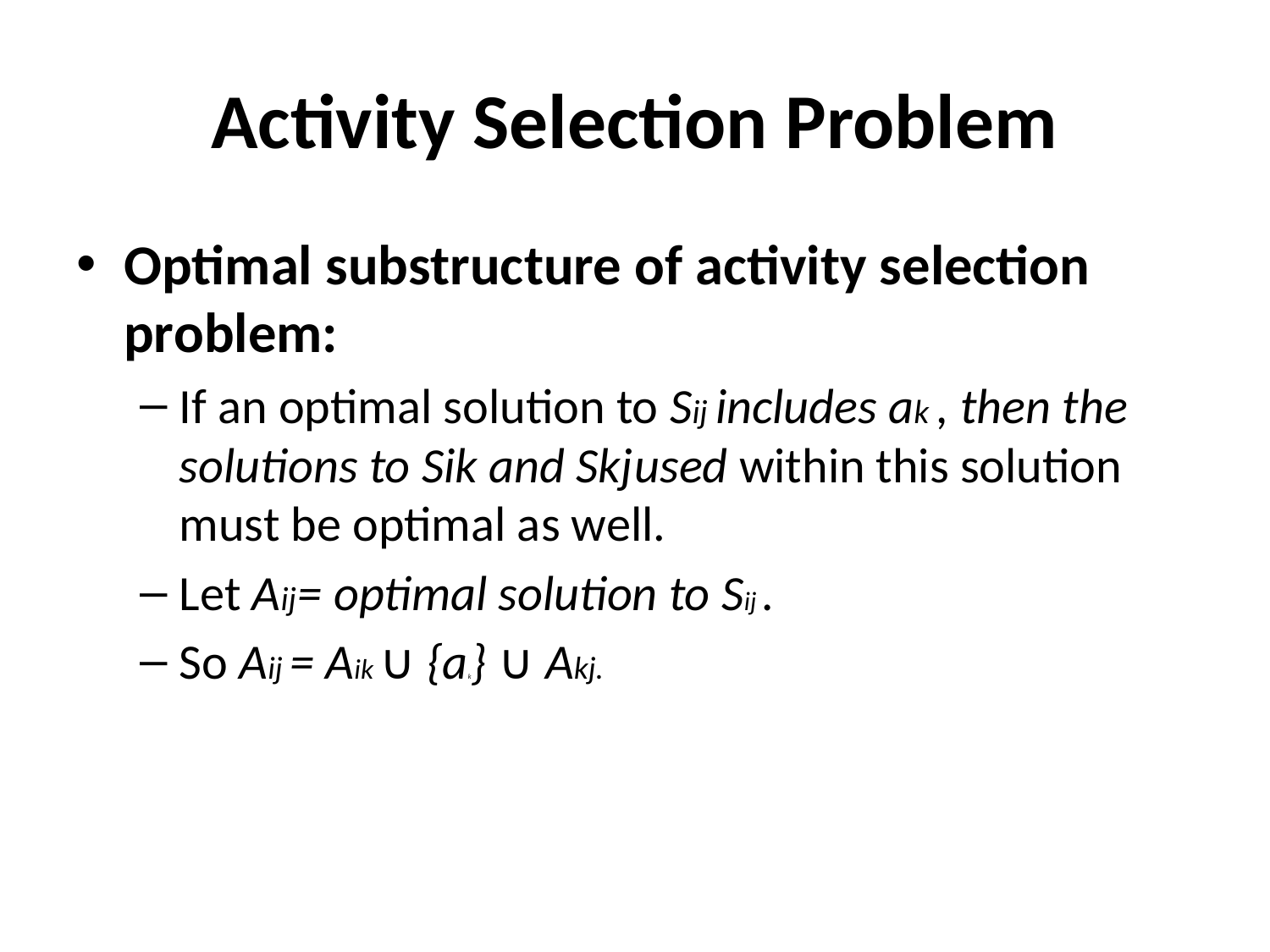

# Activity Selection Problem
Optimal substructure of activity selection problem:
If an optimal solution to Sij includes ak , then the solutions to Sik and Skj used within this solution must be optimal as well.
Let Aij = optimal solution to Sij .
So Aij = Aik ∪ {ak} ∪ Akj.